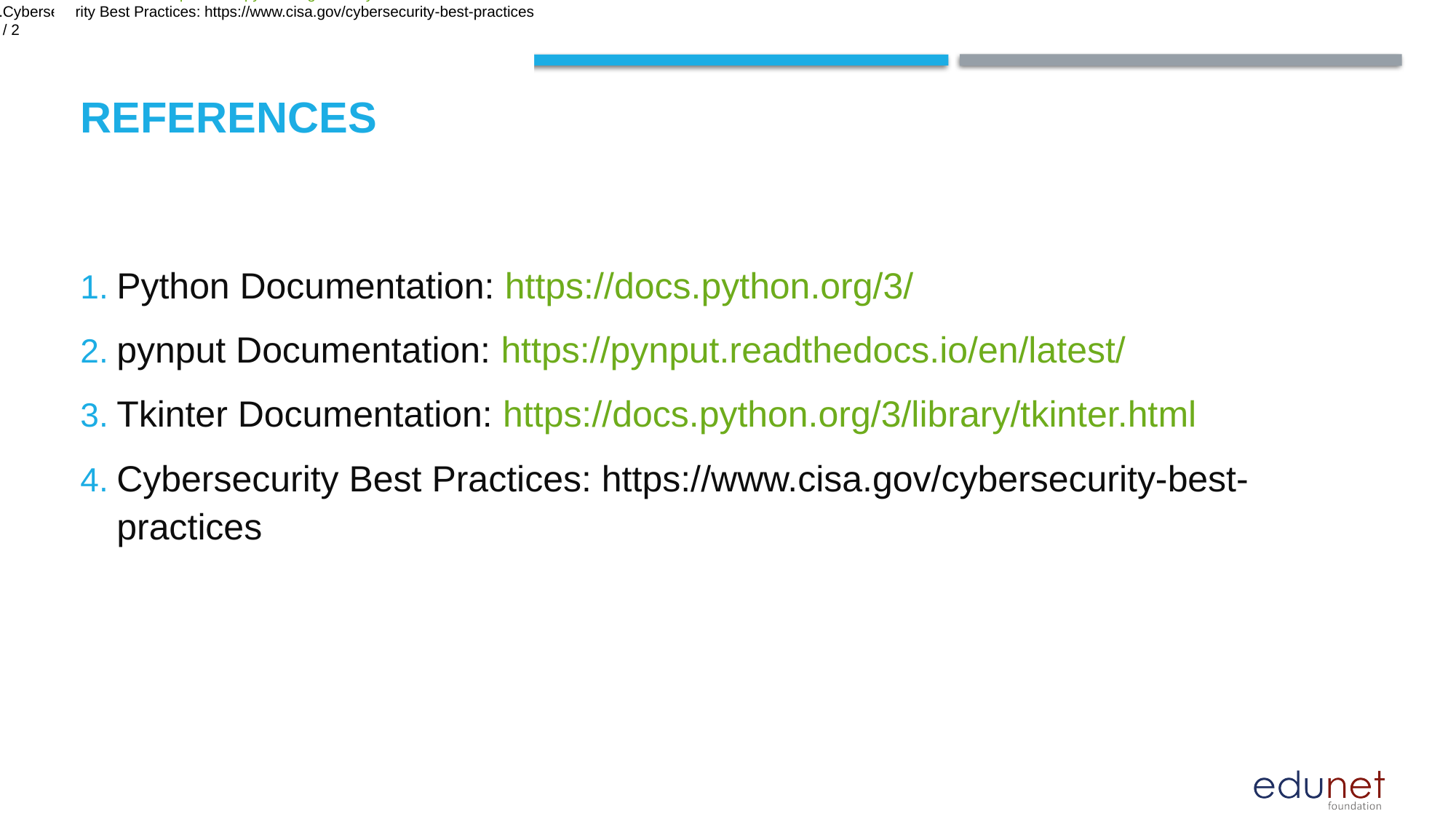

Python Documentation: https://docs.python.org/3/
pynput Documentation: https://pynput.readthedocs.io/en/latest/
Tkinter Documentation: https://docs.python.org/3/library/tkinter.html
Cybersecurity Best Practices: https://www.cisa.gov/cybersecurity-best-practices
2 / 2

# References
Python Documentation: https://docs.python.org/3/
pynput Documentation: https://pynput.readthedocs.io/en/latest/
Tkinter Documentation: https://docs.python.org/3/library/tkinter.html
Cybersecurity Best Practices: https://www.cisa.gov/cybersecurity-best-practices